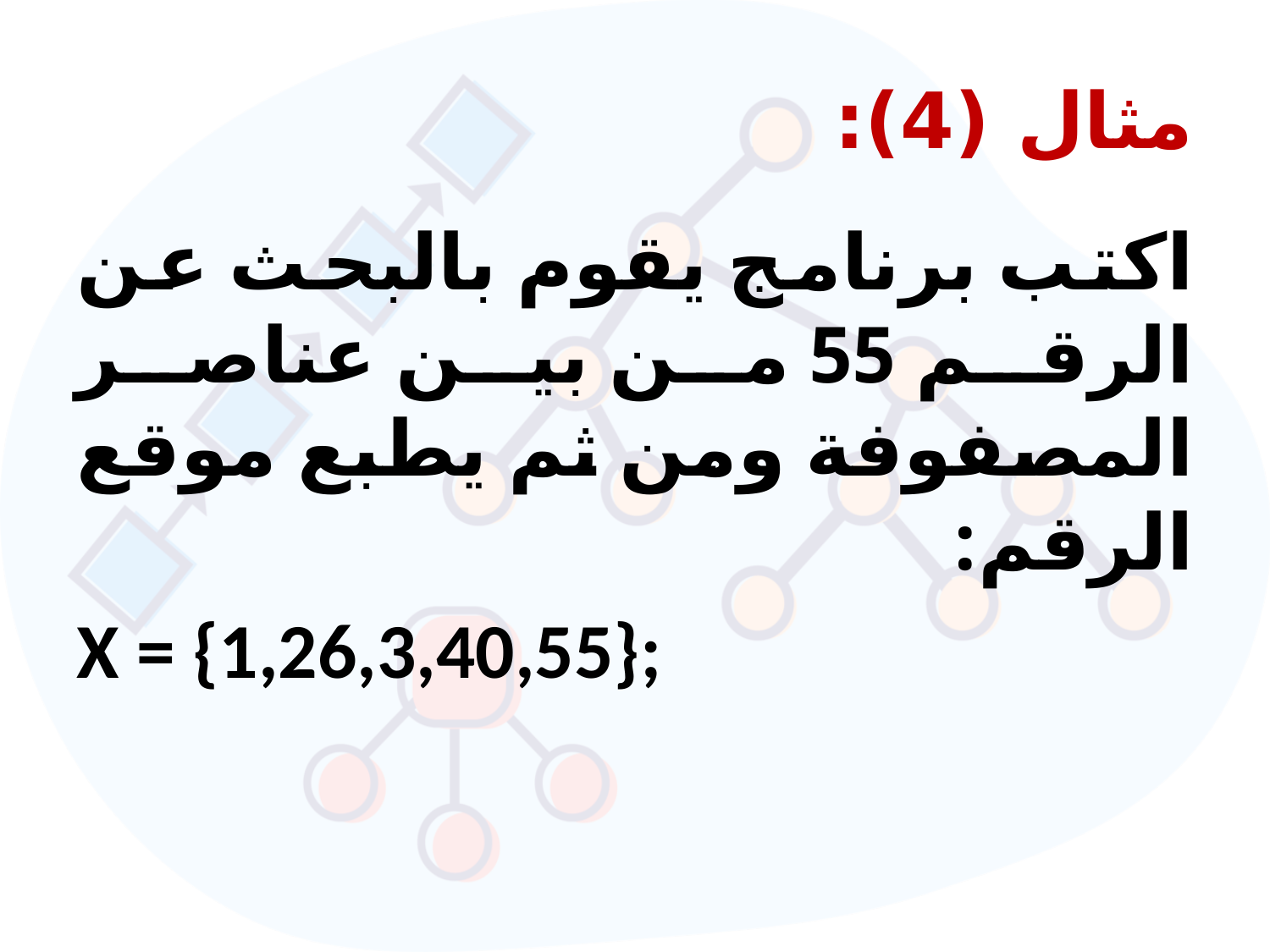

# مثال (4):
اكتب برنامج يقوم بالبحث عن الرقم 55 من بين عناصر المصفوفة ومن ثم يطبع موقع الرقم:
X = {1,26,3,40,55};